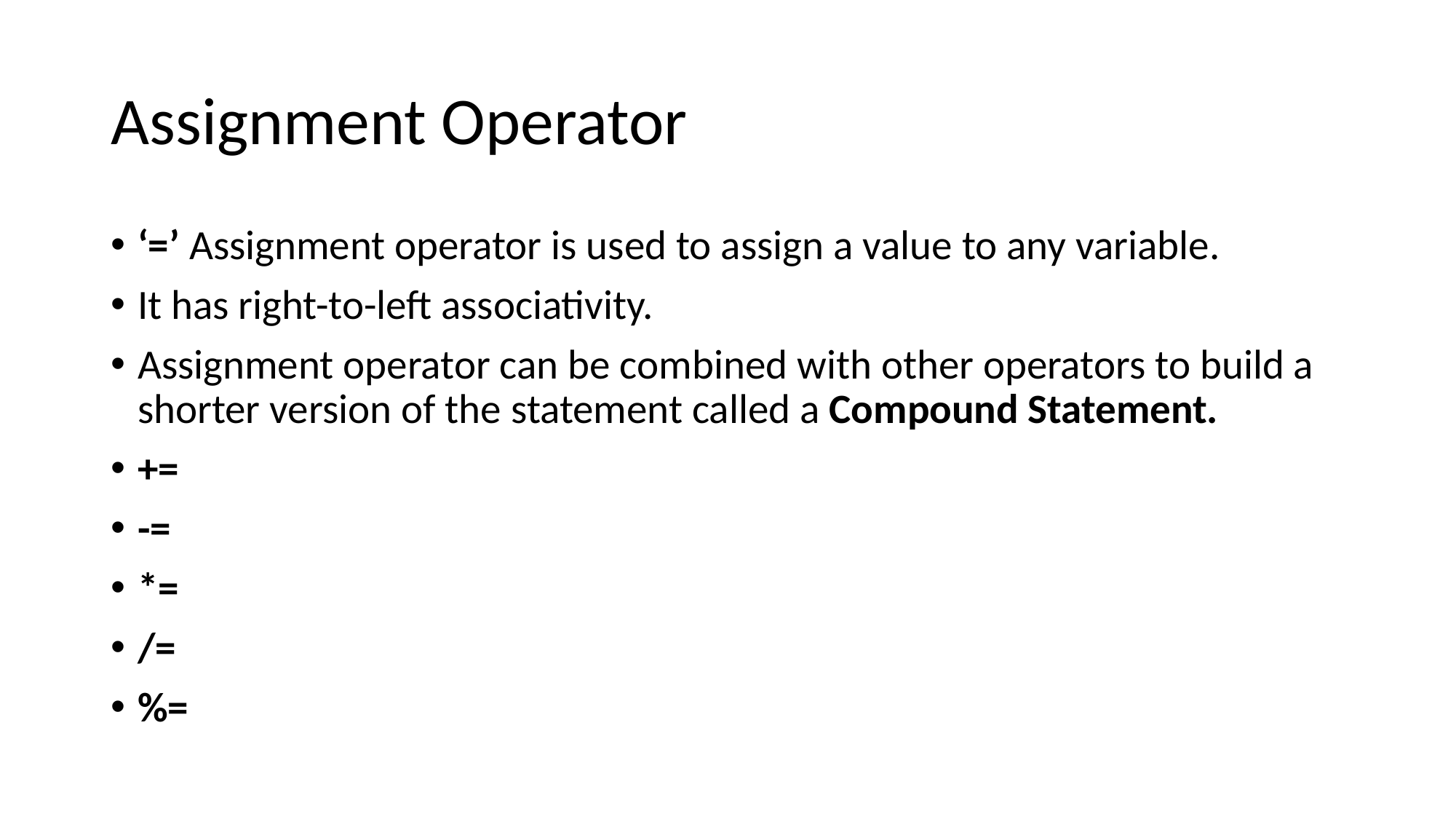

# Assignment Operator
‘=’ Assignment operator is used to assign a value to any variable.
It has right-to-left associativity.
Assignment operator can be combined with other operators to build a shorter version of the statement called a Compound Statement.
+=
-=
*=
/=
%=